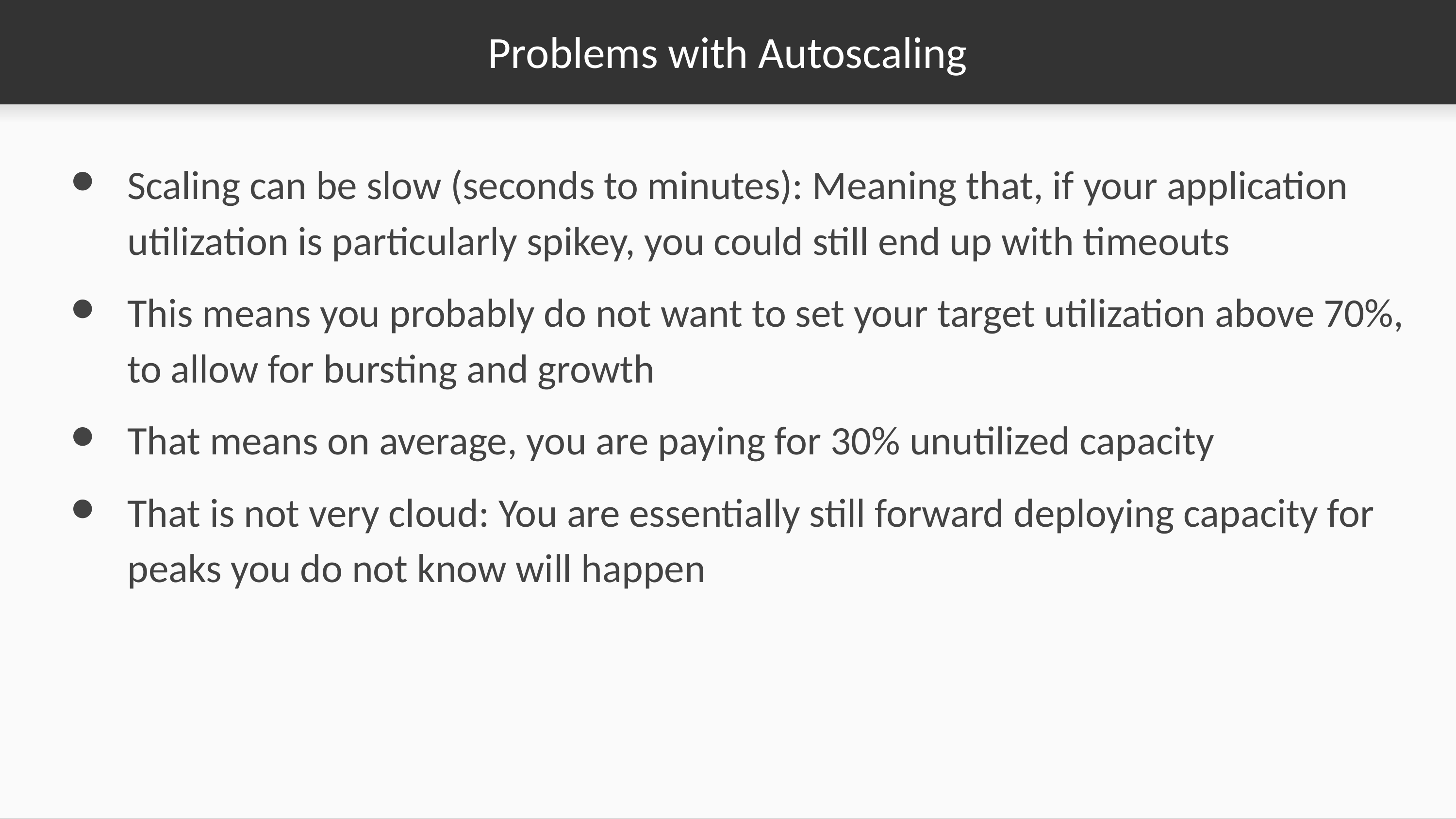

# Problems with Autoscaling
Scaling can be slow (seconds to minutes): Meaning that, if your application utilization is particularly spikey, you could still end up with timeouts
This means you probably do not want to set your target utilization above 70%, to allow for bursting and growth
That means on average, you are paying for 30% unutilized capacity
That is not very cloud: You are essentially still forward deploying capacity for peaks you do not know will happen